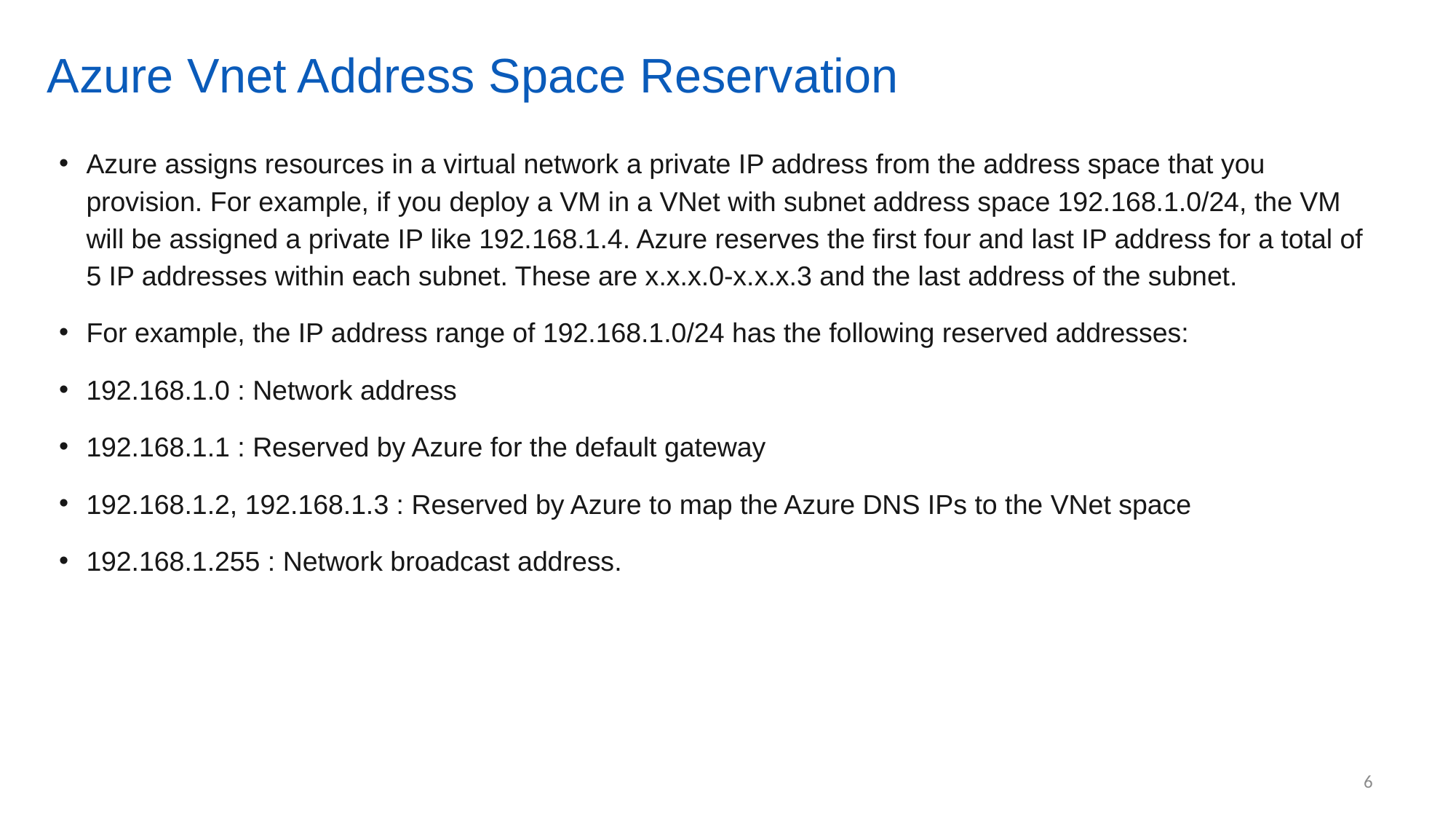

# Azure Vnet Address Space Reservation
Azure assigns resources in a virtual network a private IP address from the address space that you provision. For example, if you deploy a VM in a VNet with subnet address space 192.168.1.0/24, the VM will be assigned a private IP like 192.168.1.4. Azure reserves the first four and last IP address for a total of 5 IP addresses within each subnet. These are x.x.x.0-x.x.x.3 and the last address of the subnet.
For example, the IP address range of 192.168.1.0/24 has the following reserved addresses:
192.168.1.0 : Network address
192.168.1.1 : Reserved by Azure for the default gateway
192.168.1.2, 192.168.1.3 : Reserved by Azure to map the Azure DNS IPs to the VNet space
192.168.1.255 : Network broadcast address.

6